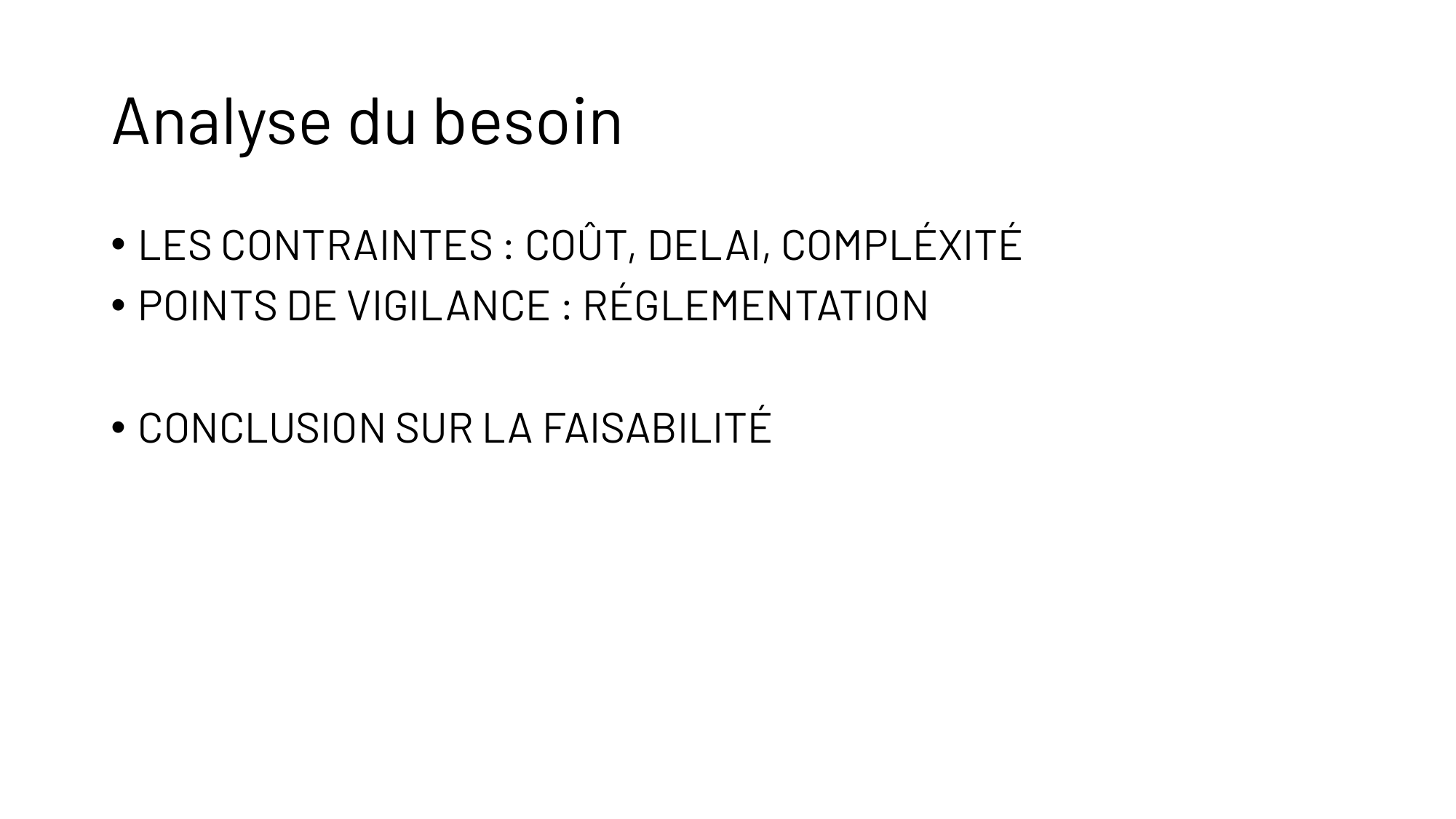

# Analyse du besoin
LES CONTRAINTES : COÛT, DELAI, COMPLÉXITÉ
POINTS DE VIGILANCE : RÉGLEMENTATION

CONCLUSION SUR LA FAISABILITÉ